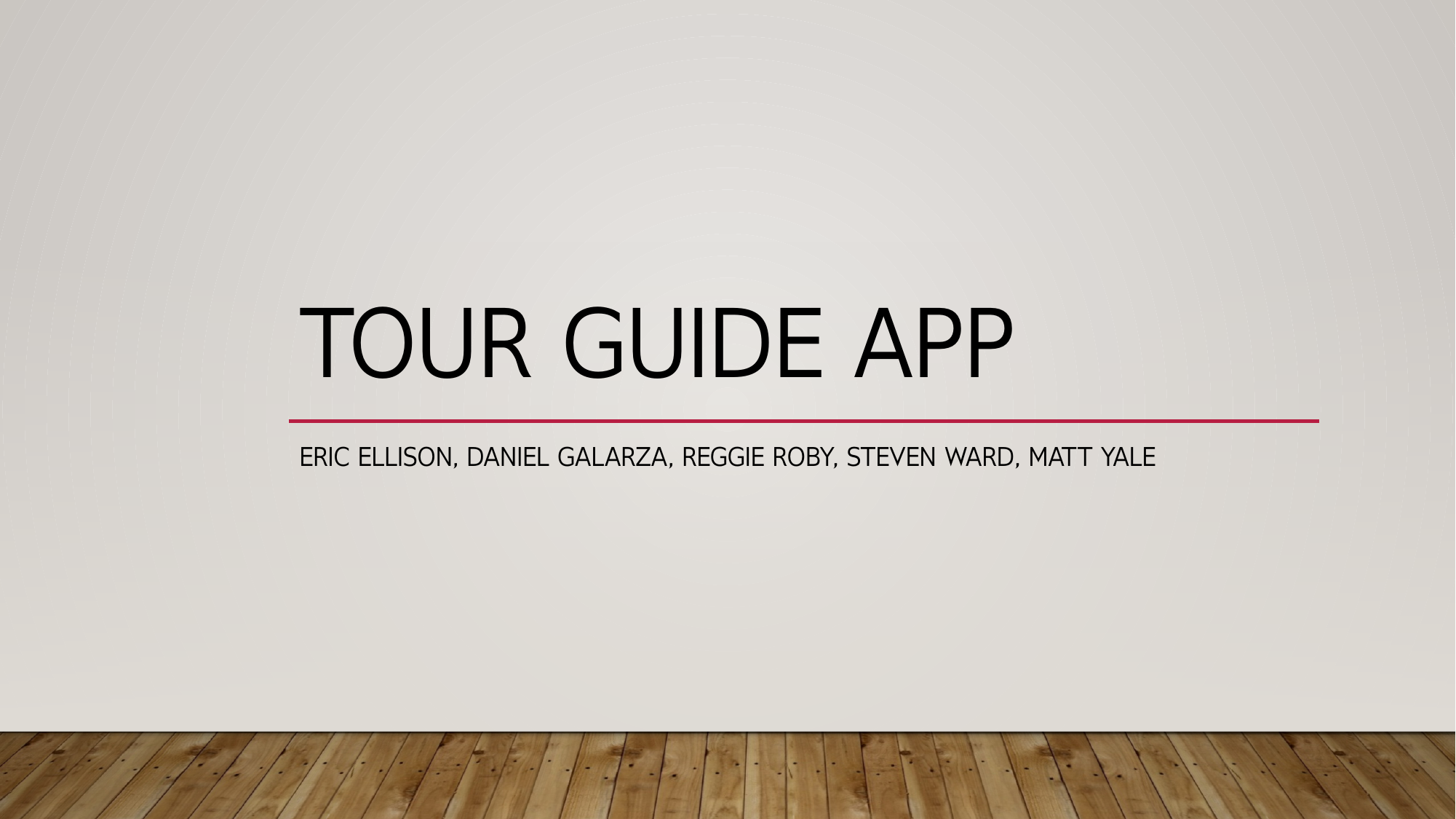

# Tour Guide App
Eric Ellison, DANIEL GALARZA, REGGIE ROBY, STEVEN WARD, MATT YALE